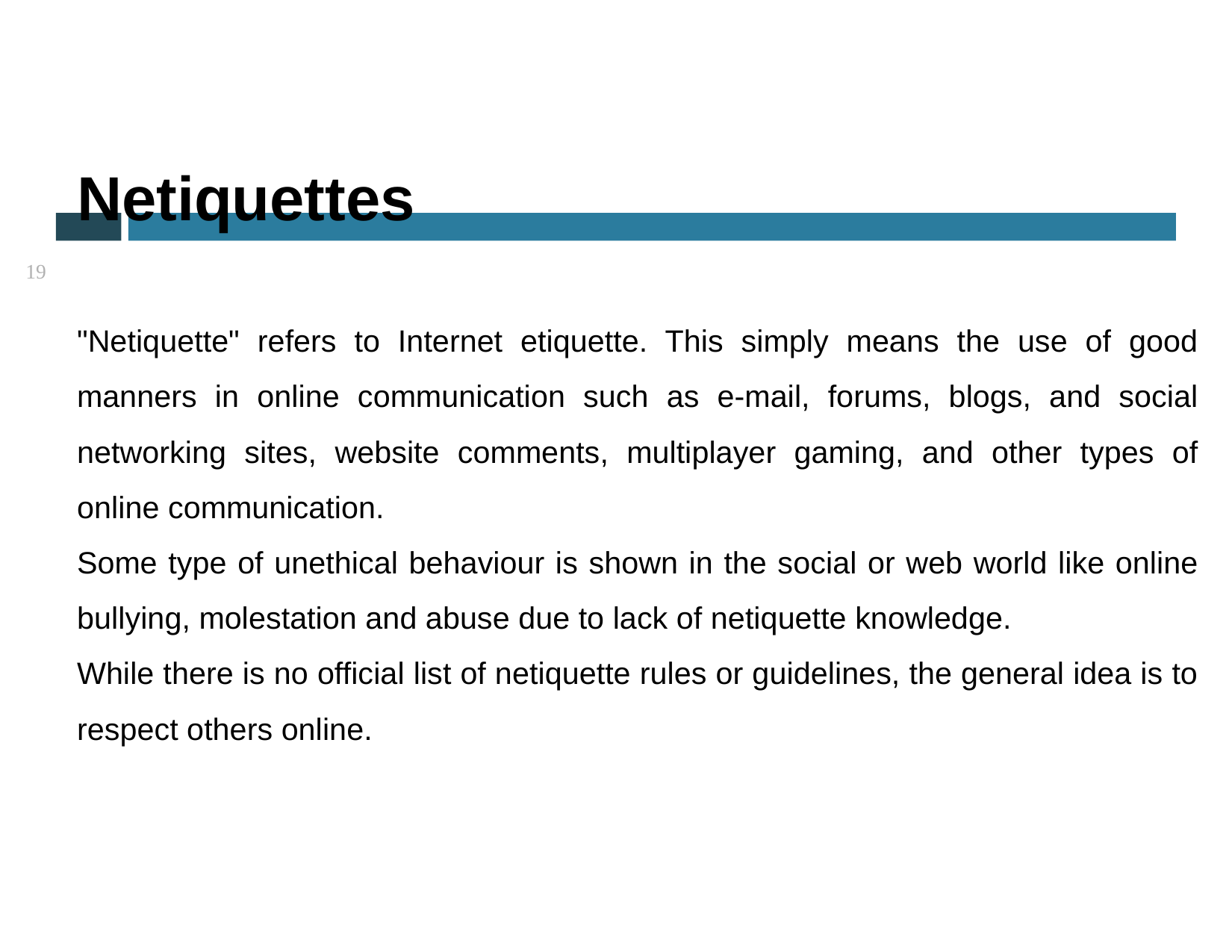

# Netiquettes
19
"Netiquette" refers to Internet etiquette. This simply means the use of good manners in online communication such as e-mail, forums, blogs, and social networking sites, website comments, multiplayer gaming, and other types of online communication.
Some type of unethical behaviour is shown in the social or web world like online bullying, molestation and abuse due to lack of netiquette knowledge.
While there is no official list of netiquette rules or guidelines, the general idea is to respect others online.